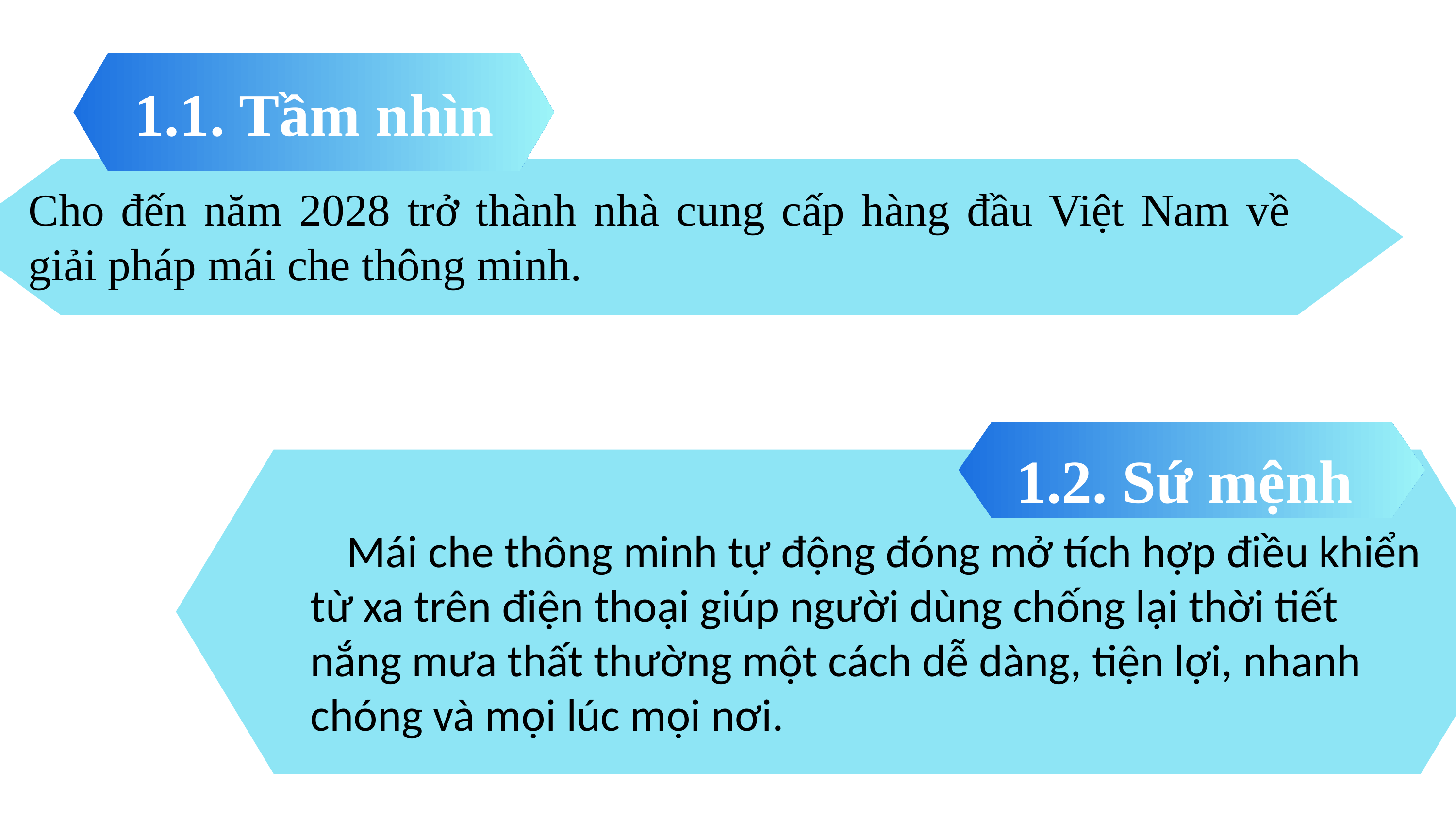

1.1. Tầm nhìn

Cho đến năm 2028 trở thành nhà cung cấp hàng đầu Việt Nam về giải pháp mái che thông minh.

1.2. Sứ mệnh

Mái che thông minh tự động đóng mở tích hợp điều khiển từ xa trên điện thoại giúp người dùng chống lại thời tiết nắng mưa thất thường một cách dễ dàng, tiện lợi, nhanh chóng và mọi lúc mọi nơi.